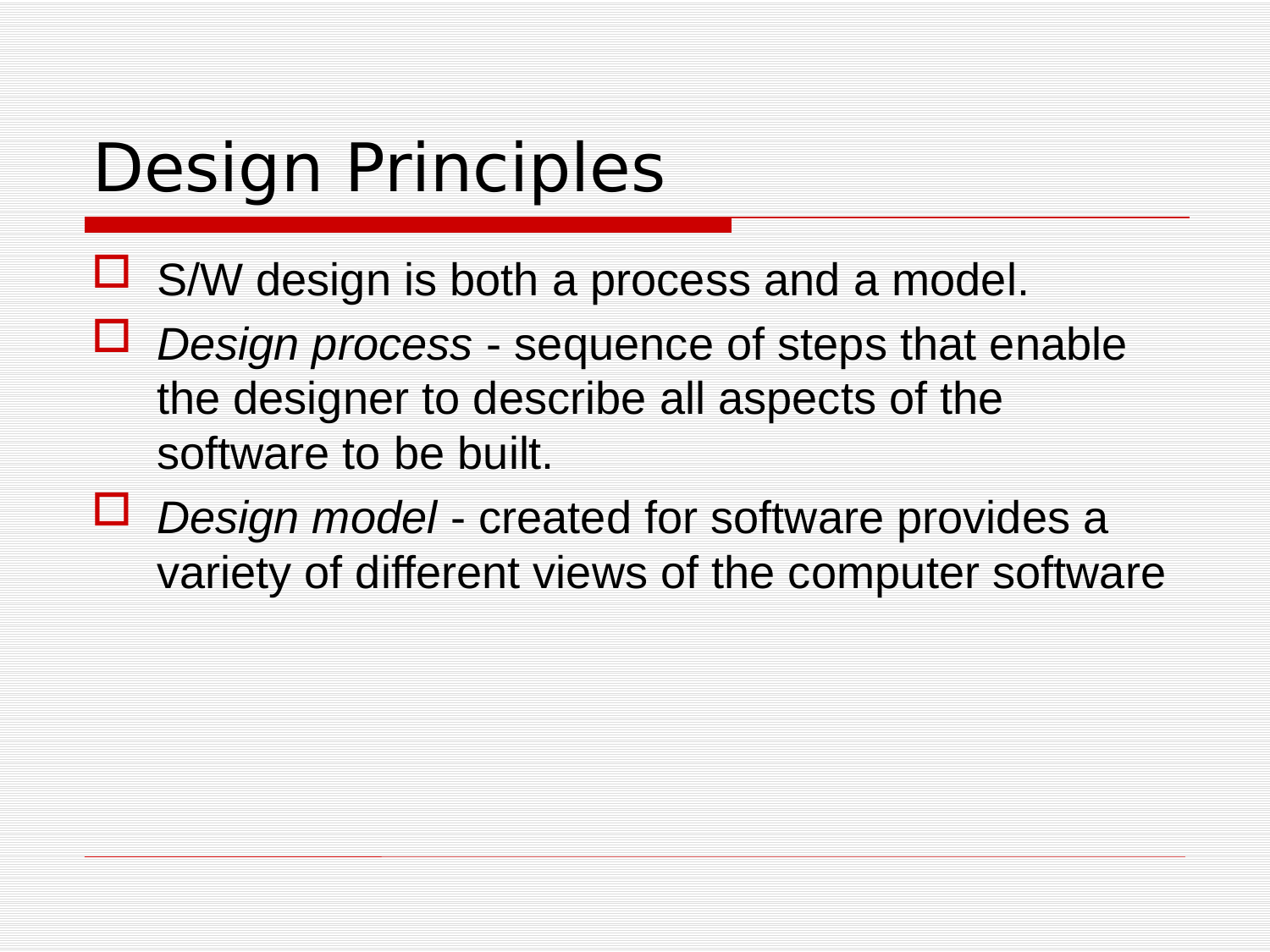

# Design Principles
S/W design is both a process and a model.
Design process - sequence of steps that enable the designer to describe all aspects of the software to be built.
Design model - created for software provides a variety of different views of the computer software